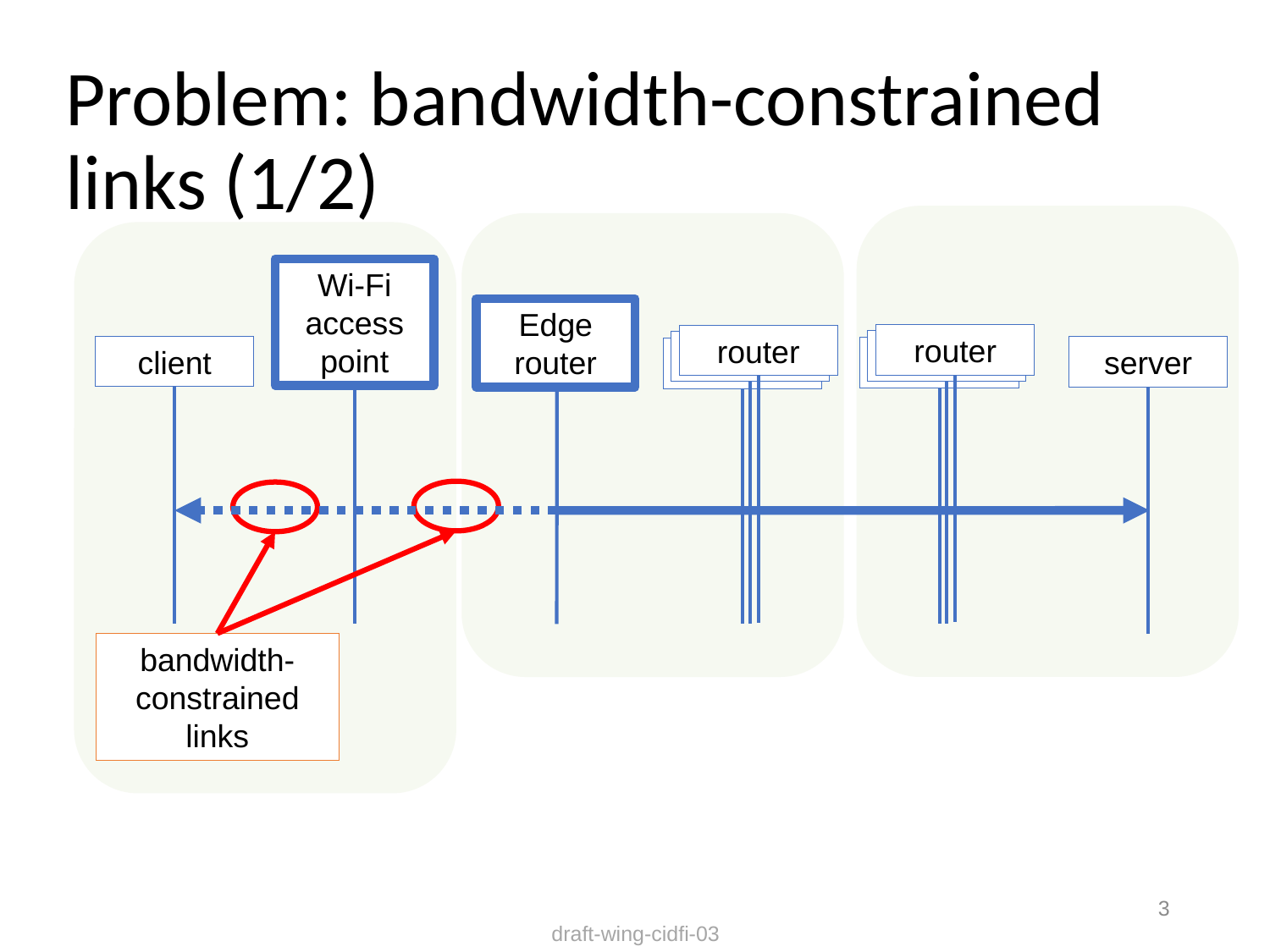

# Problem: bandwidth-constrained links (1/2)

Wi-Fi access point
Edge router
router
router
router
router
client
server
router
router

bandwidth-constrained links
3
draft-wing-cidfi-03